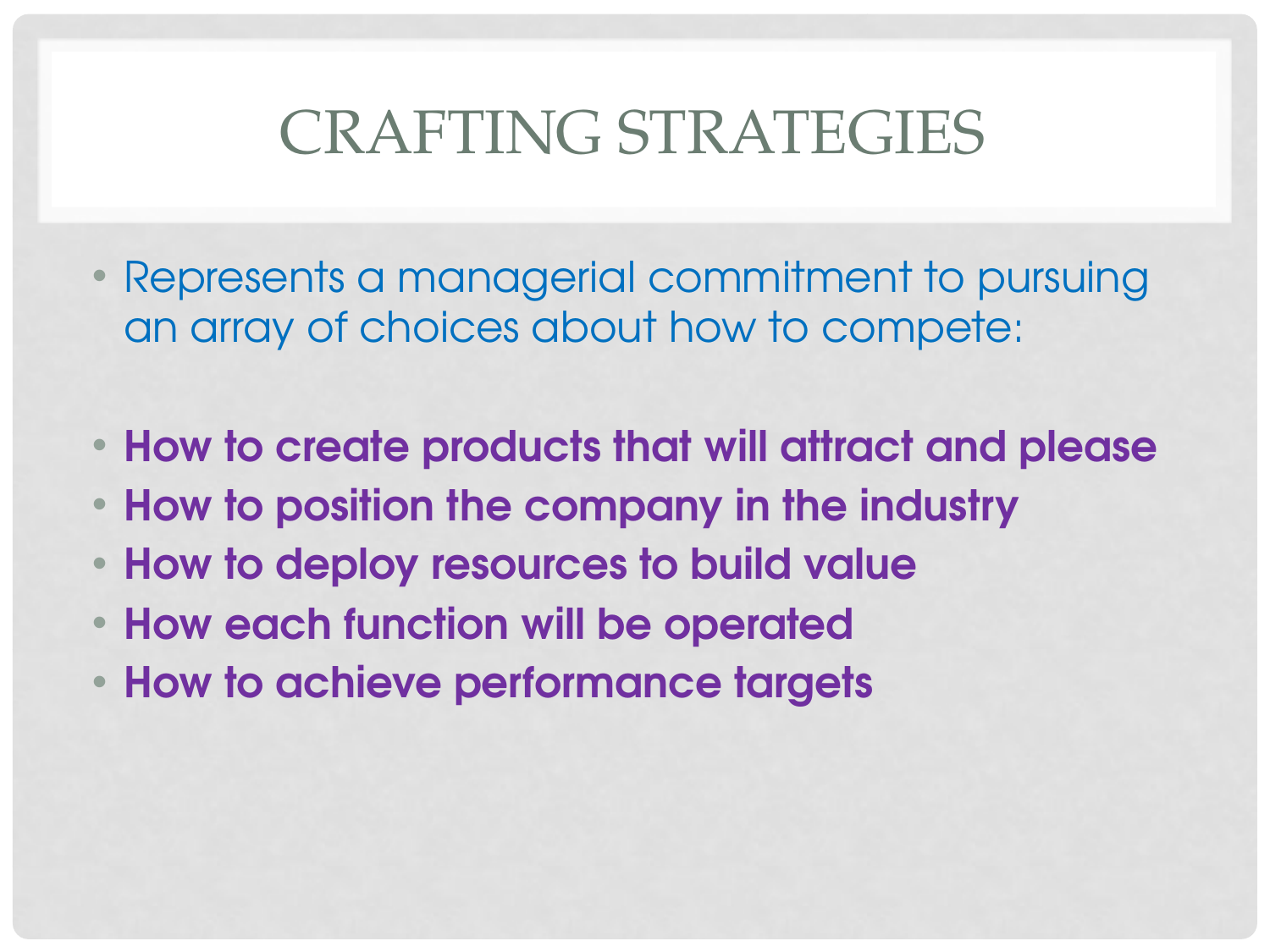

# Crafting Strategies
Represents a managerial commitment to pursuing an array of choices about how to compete:

How to create products that will attract and please
How to position the company in the industry
How to deploy resources to build value
How each function will be operated
How to achieve performance targets